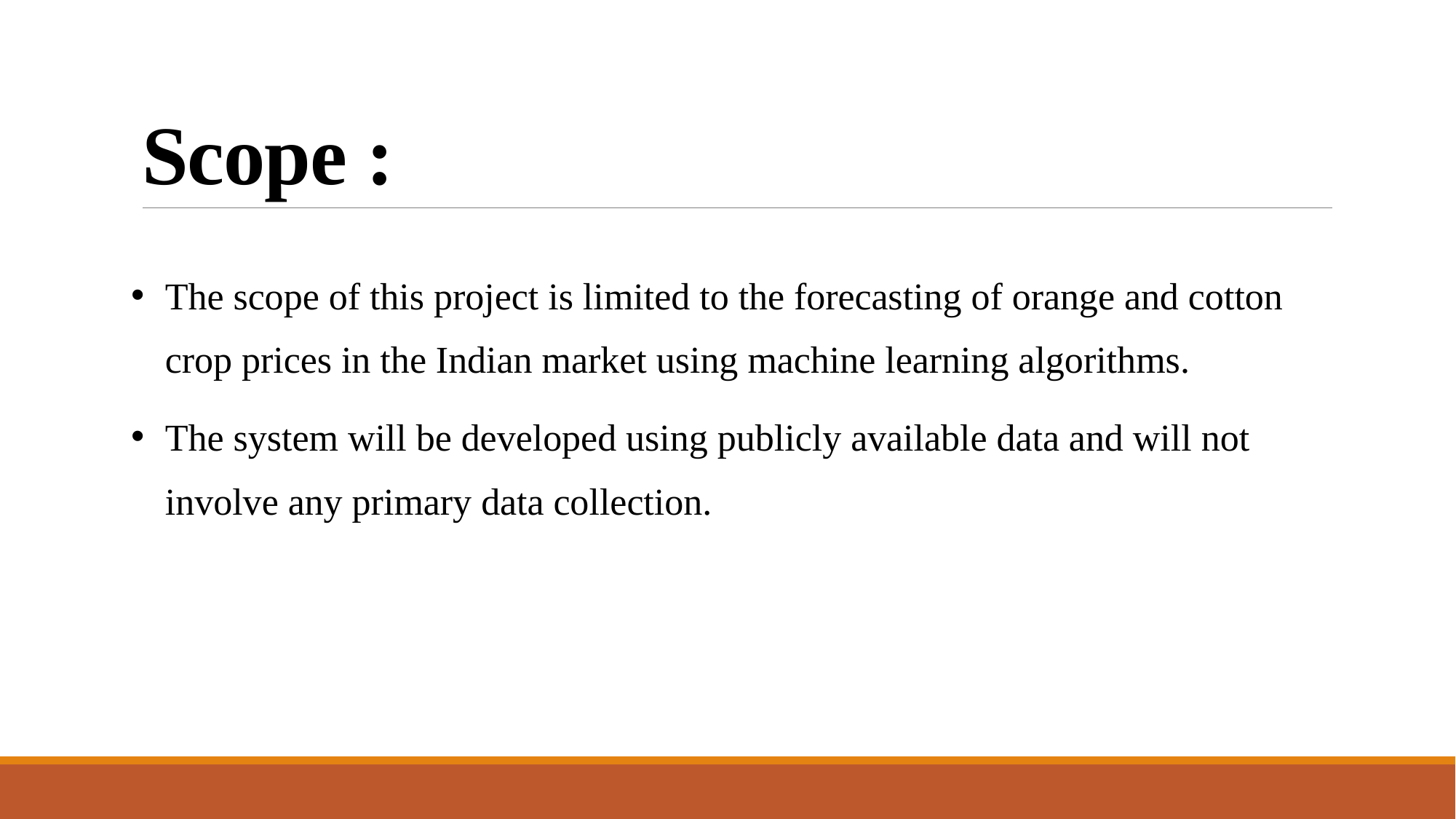

# Scope :
The scope of this project is limited to the forecasting of orange and cotton crop prices in the Indian market using machine learning algorithms.
The system will be developed using publicly available data and will not involve any primary data collection.